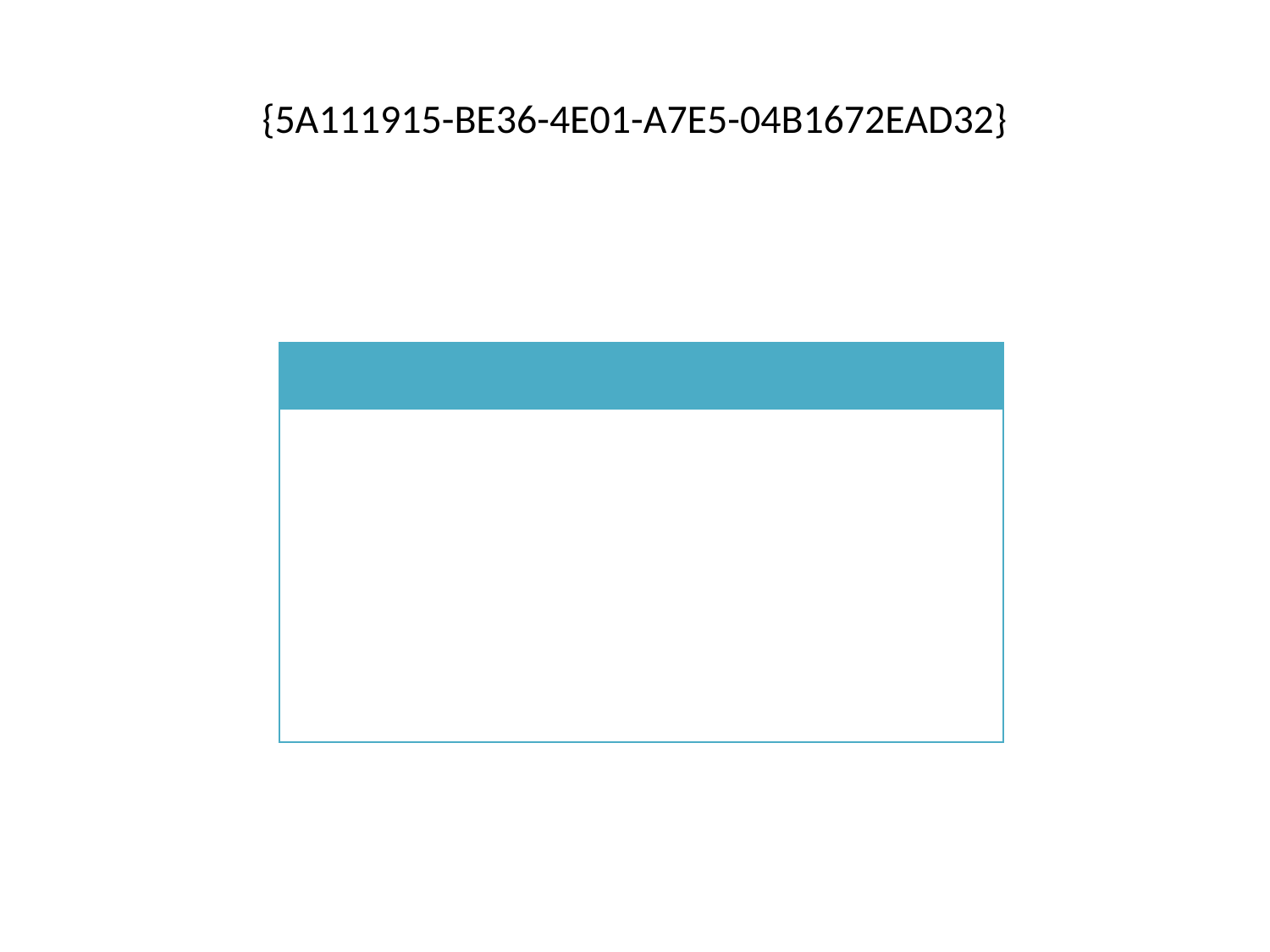

# {5A111915-BE36-4E01-A7E5-04B1672EAD32}
|  |  |  |  |  |  |  |  |  |
| --- | --- | --- | --- | --- | --- | --- | --- | --- |
|  |  |  |  |  |  |  |  |  |
|  |  |  |  |  |  |  |  |  |
|  |  |  |  |  |  |  |  |  |
|  |  |  |  |  |  |  |  |  |
|  |  |  |  |  |  |  |  |  |